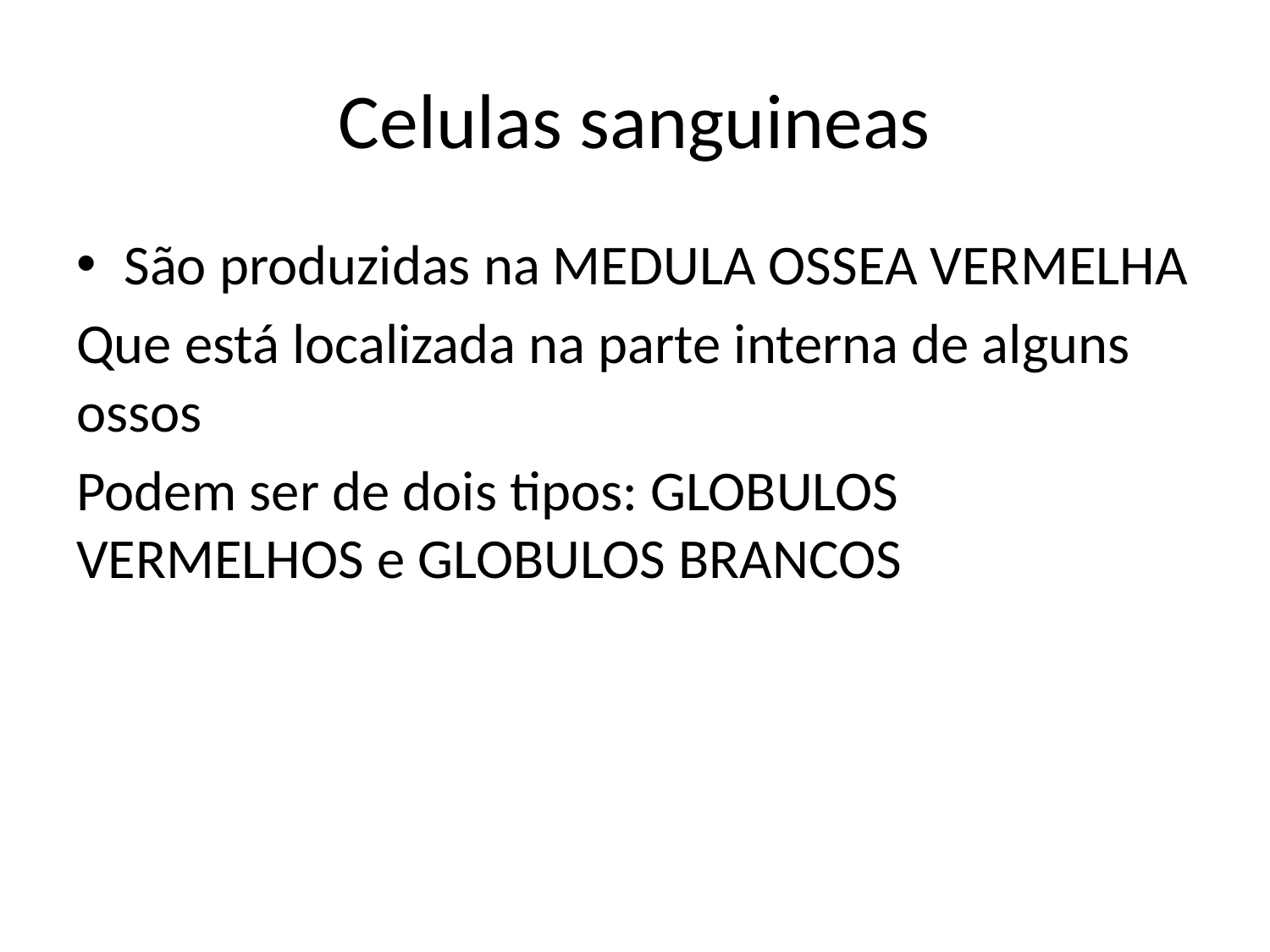

# Celulas sanguineas
São produzidas na MEDULA OSSEA VERMELHA
Que está localizada na parte interna de alguns ossos
Podem ser de dois tipos: GLOBULOS VERMELHOS e GLOBULOS BRANCOS